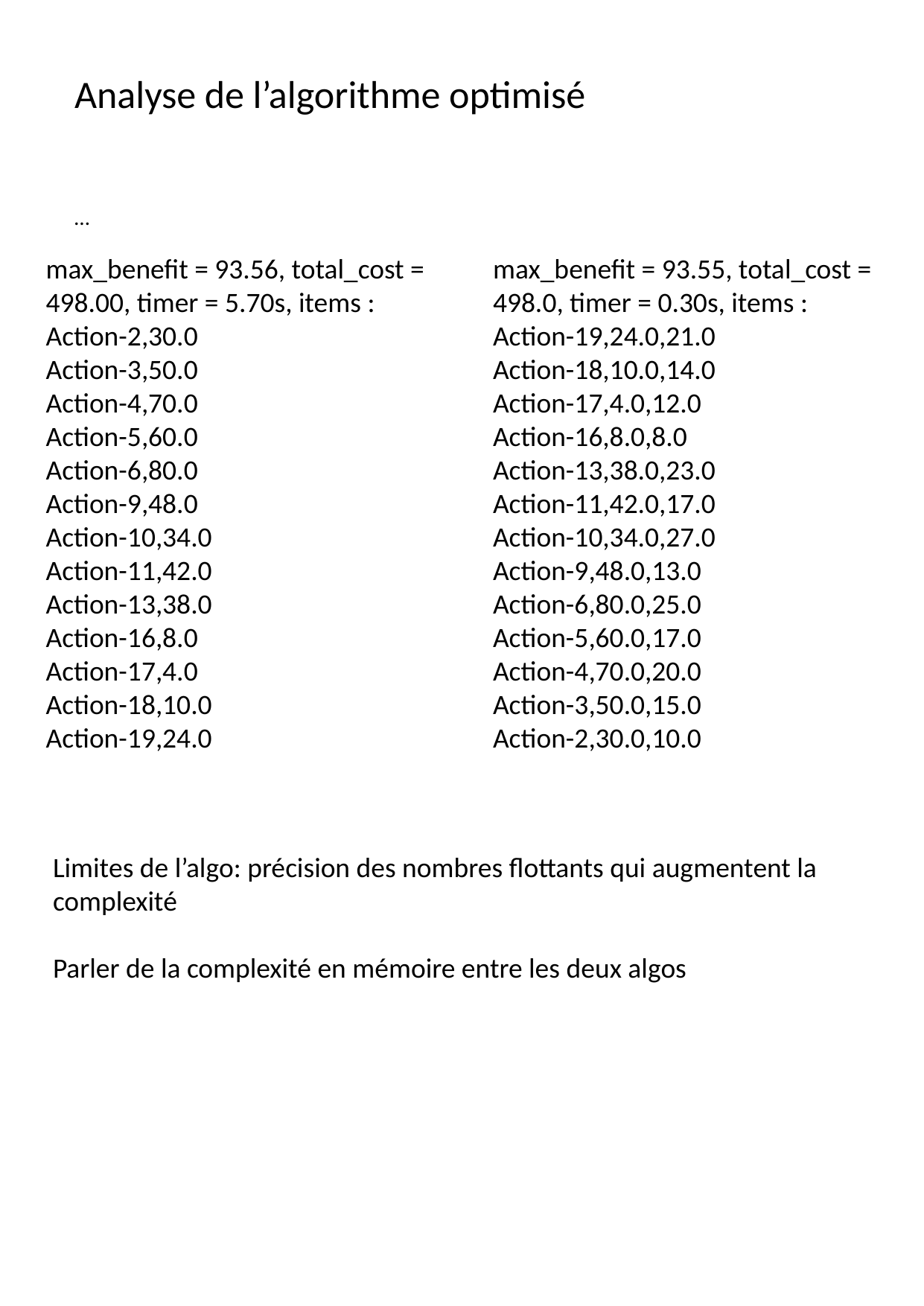

# Analyse de l’algorithme optimisé
…

max_benefit = 93.56, total_cost = 498.00, timer = 5.70s, items :
Action-2,30.0
Action-3,50.0
Action-4,70.0
Action-5,60.0
Action-6,80.0
Action-9,48.0
Action-10,34.0
Action-11,42.0
Action-13,38.0
Action-16,8.0
Action-17,4.0
Action-18,10.0
Action-19,24.0
max_benefit = 93.55, total_cost = 498.0, timer = 0.30s, items :
Action-19,24.0,21.0
Action-18,10.0,14.0
Action-17,4.0,12.0
Action-16,8.0,8.0
Action-13,38.0,23.0
Action-11,42.0,17.0
Action-10,34.0,27.0
Action-9,48.0,13.0
Action-6,80.0,25.0
Action-5,60.0,17.0
Action-4,70.0,20.0
Action-3,50.0,15.0
Action-2,30.0,10.0
Limites de l’algo: précision des nombres flottants qui augmentent la complexité

Parler de la complexité en mémoire entre les deux algos